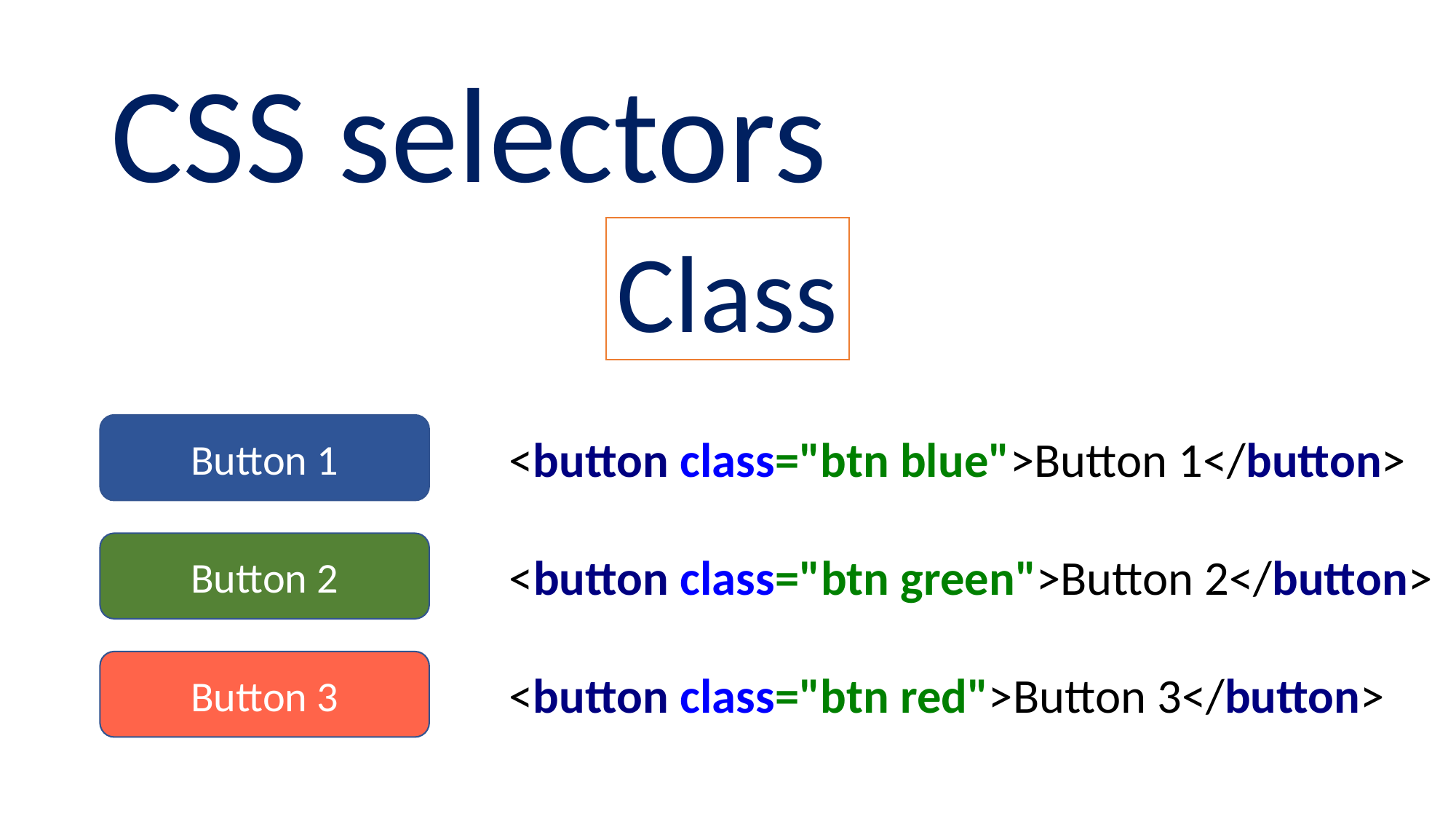

CSS selectors
Class
Button 1
<button class="btn blue">Button 1</button>
Button 2
<button class="btn green">Button 2</button>
Button 3
<button class="btn red">Button 3</button>